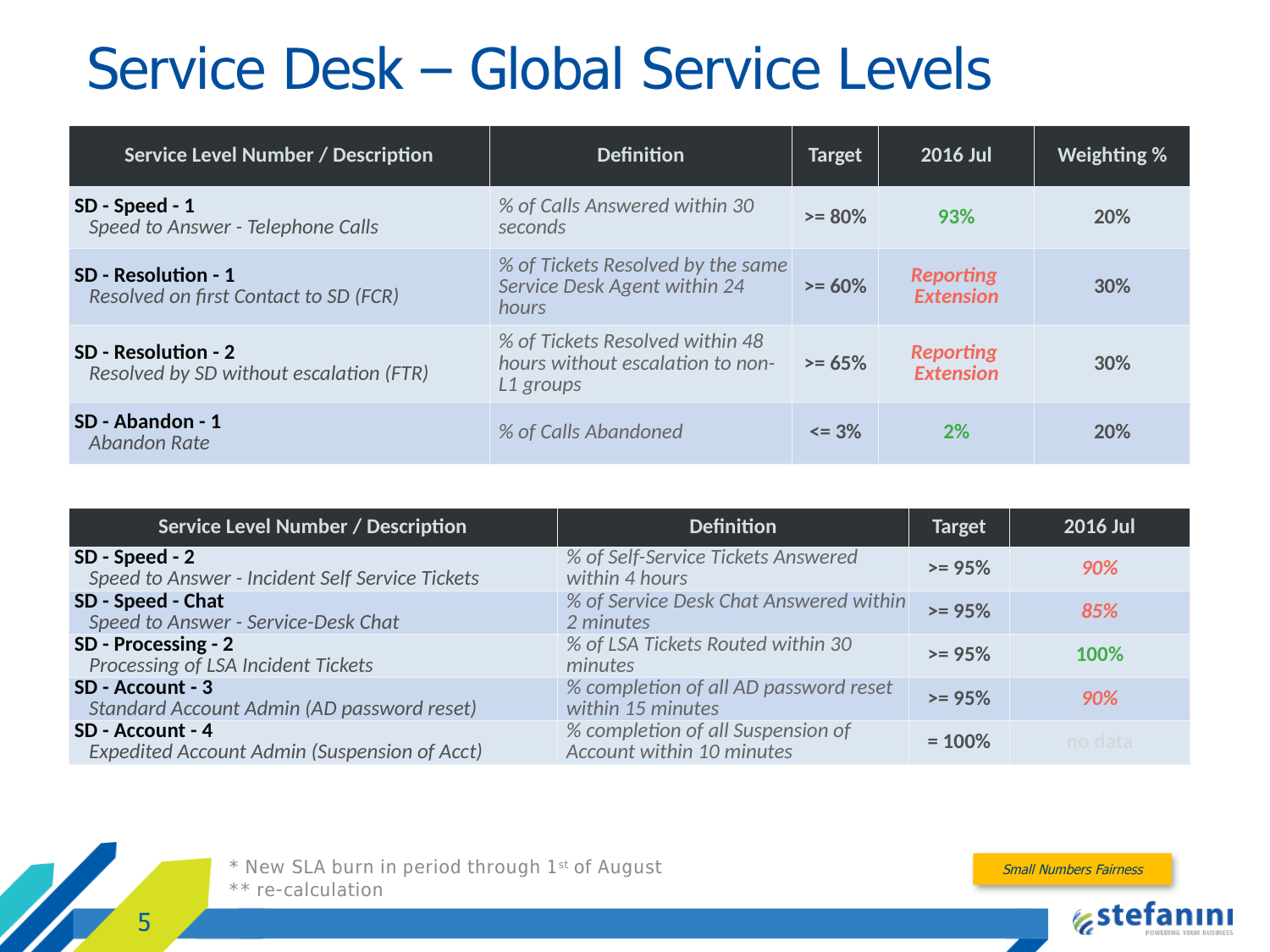

Service Desk – Global Service Levels
| Service Level Number / Description | Definition | Target | 2016 Jul | Weighting % |
| --- | --- | --- | --- | --- |
| SD - Speed - 1 Speed to Answer - Telephone Calls | % of Calls Answered within 30 seconds | >= 80% | 93% | 20% |
| SD - Resolution - 1 Resolved on first Contact to SD (FCR) | % of Tickets Resolved by the same Service Desk Agent within 24 hours | >= 60% | Reporting Extension | 30% |
| SD - Resolution - 2 Resolved by SD without escalation (FTR) | % of Tickets Resolved within 48 hours without escalation to non-L1 groups | >= 65% | Reporting Extension | 30% |
| SD - Abandon - 1 Abandon Rate | % of Calls Abandoned | <= 3% | 2% | 20% |
| Service Level Number / Description | Definition | Target | 2016 Jul |
| --- | --- | --- | --- |
| SD - Speed - 2 Speed to Answer - Incident Self Service Tickets | % of Self-Service Tickets Answered within 4 hours | >= 95% | 90% |
| SD - Speed - Chat Speed to Answer - Service-Desk Chat | % of Service Desk Chat Answered within 2 minutes | >= 95% | 85% |
| SD - Processing - 2 Processing of LSA Incident Tickets | % of LSA Tickets Routed within 30 minutes | >= 95% | 100% |
| SD - Account - 3 Standard Account Admin (AD password reset) | % completion of all AD password reset within 15 minutes | >= 95% | 90% |
| SD - Account - 4 Expedited Account Admin (Suspension of Acct) | % completion of all Suspension of Account within 10 minutes | = 100% | no data |
* New SLA burn in period through 1st of August
** re-calculation
Small Numbers Fairness
5